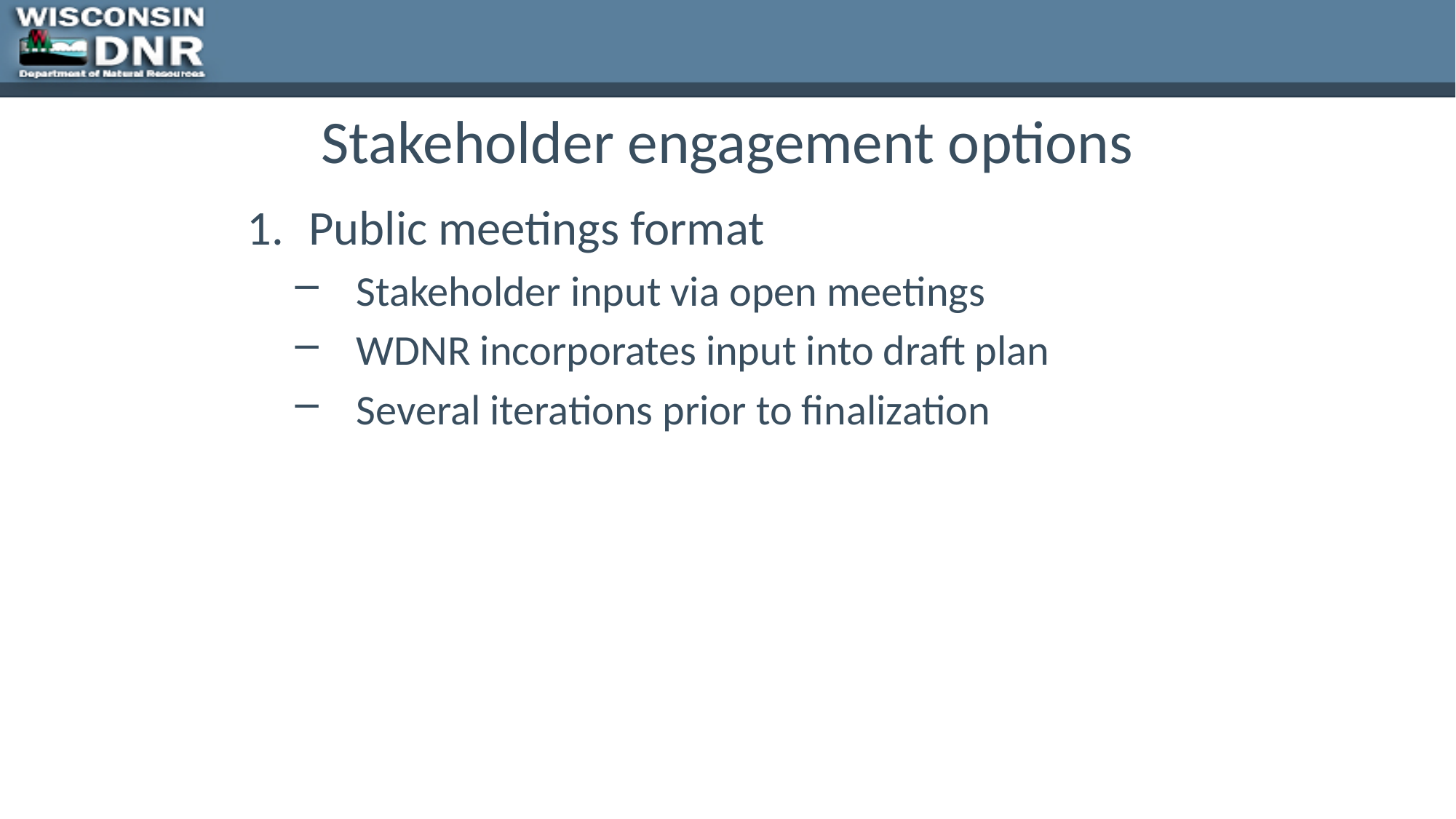

# Stakeholder engagement options
Public meetings format
Stakeholder input via open meetings
WDNR incorporates input into draft plan
Several iterations prior to finalization